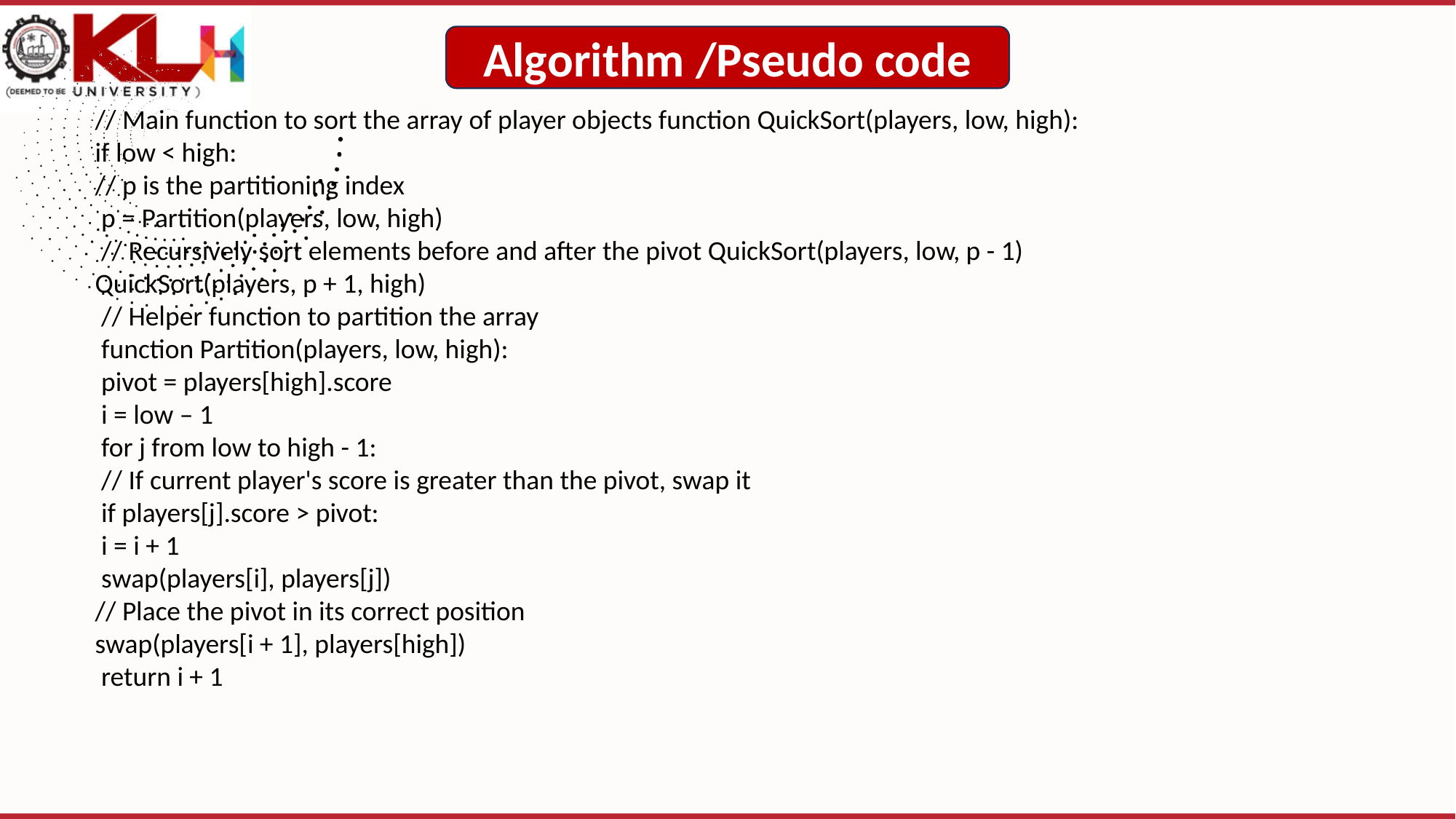

Algorithm /Pseudo code

// Main function to sort the array of player objects function QuickSort(players, low, high):
if low < high:
// p is the partitioning index
 p = Partition(players, low, high)
 // Recursively sort elements before and after the pivot QuickSort(players, low, p - 1)
QuickSort(players, p + 1, high)
 // Helper function to partition the array
 function Partition(players, low, high):
 pivot = players[high].score
 i = low – 1
 for j from low to high - 1:
 // If current player's score is greater than the pivot, swap it
 if players[j].score > pivot:
 i = i + 1
 swap(players[i], players[j])
// Place the pivot in its correct position
swap(players[i + 1], players[high])
 return i + 1